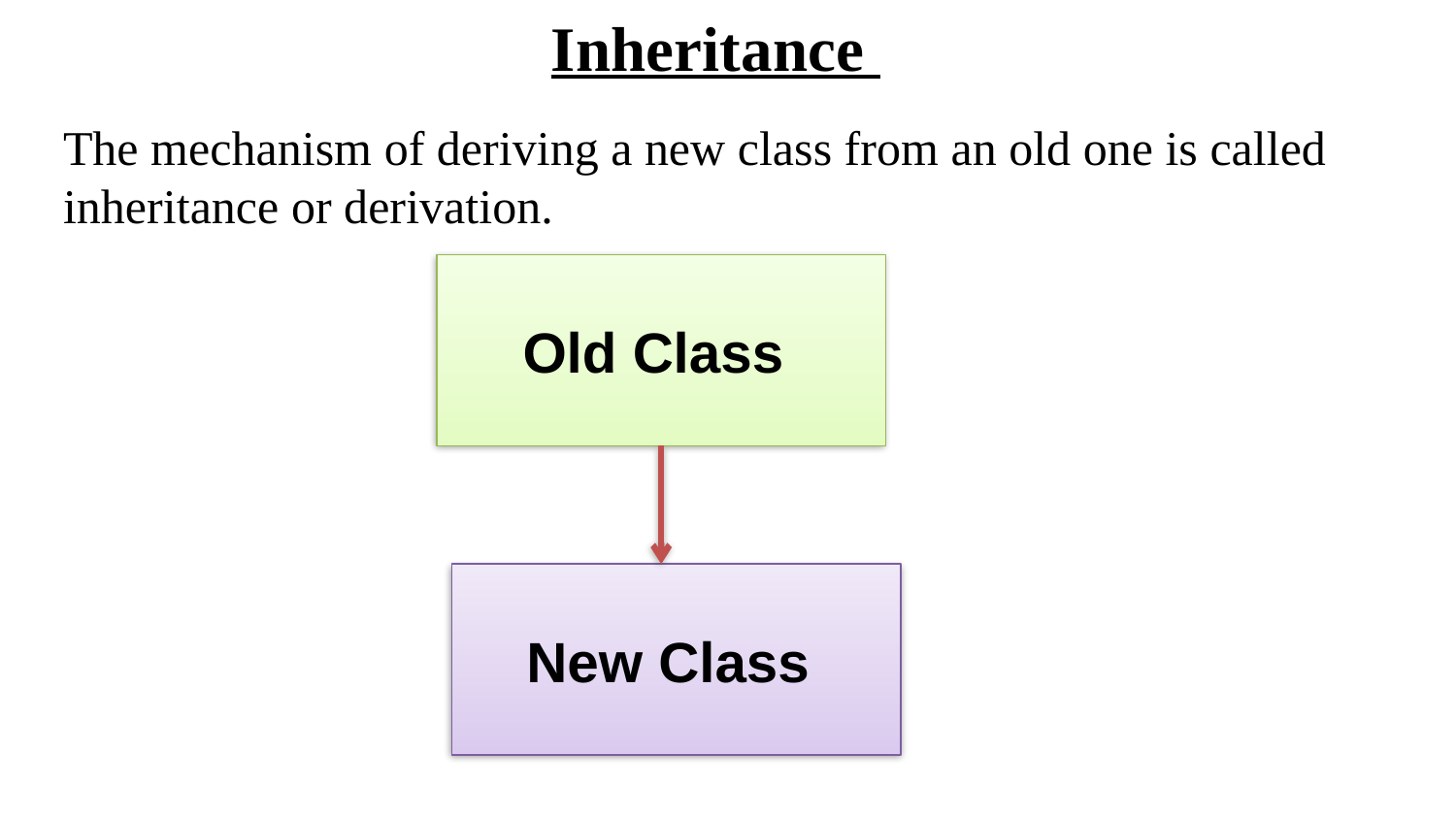

# Inheritance
The mechanism of deriving a new class from an old one is called inheritance or derivation.
Old Class
New Class